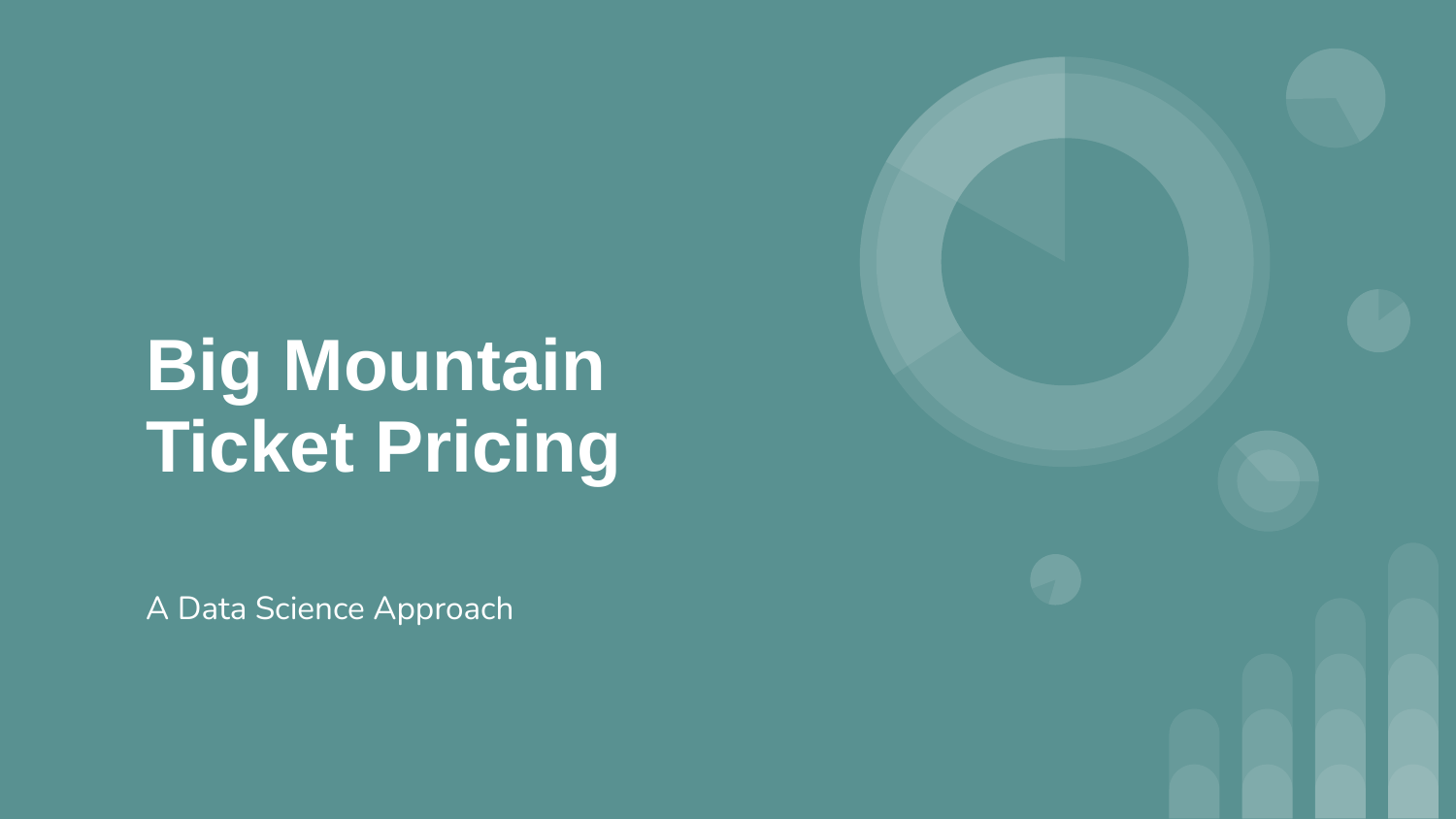

# Big Mountain
Ticket Pricing
A Data Science Approach